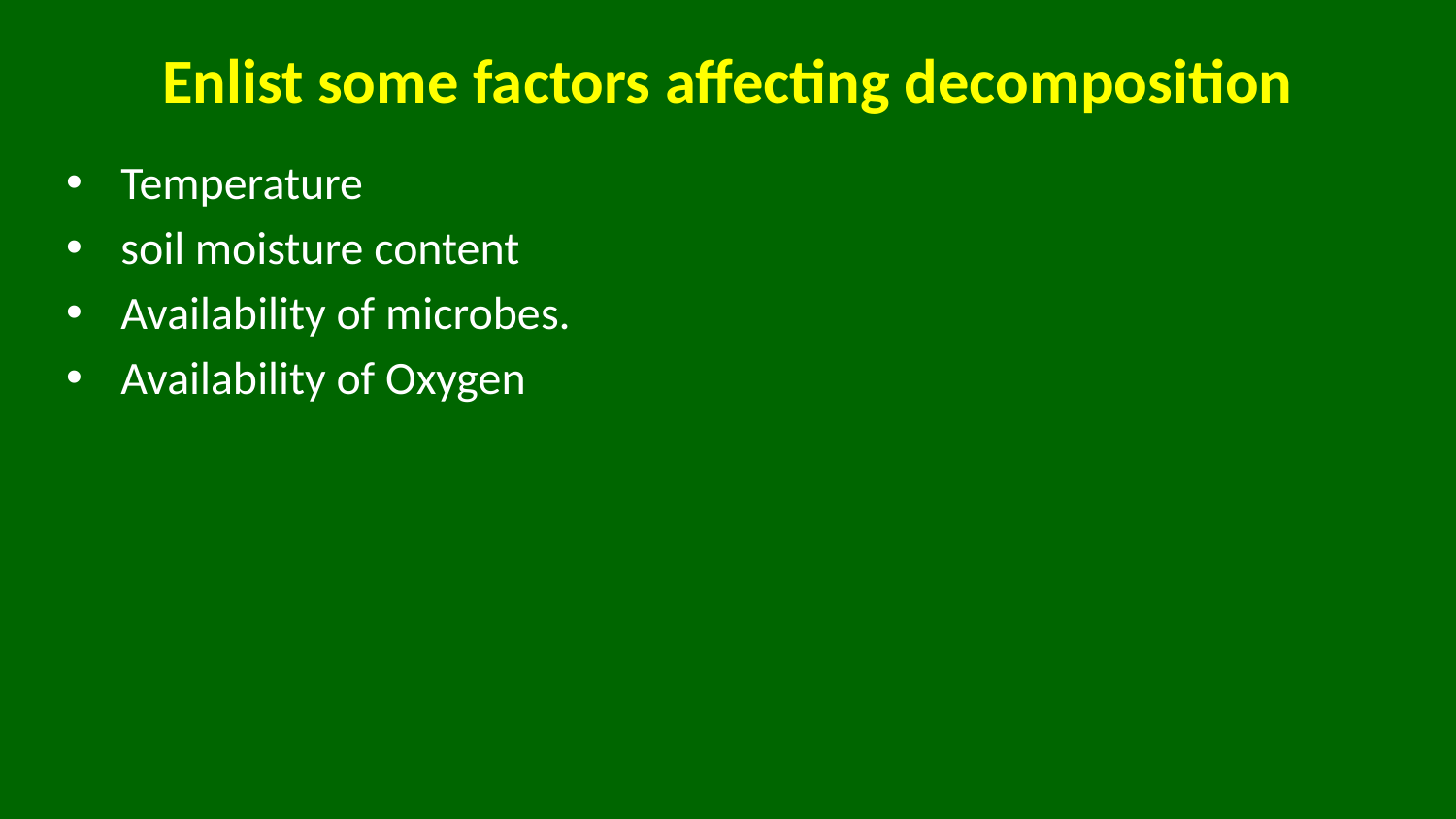

# Enlist some factors affecting decomposition
Temperature
soil moisture content
Availability of microbes.
Availability of Oxygen